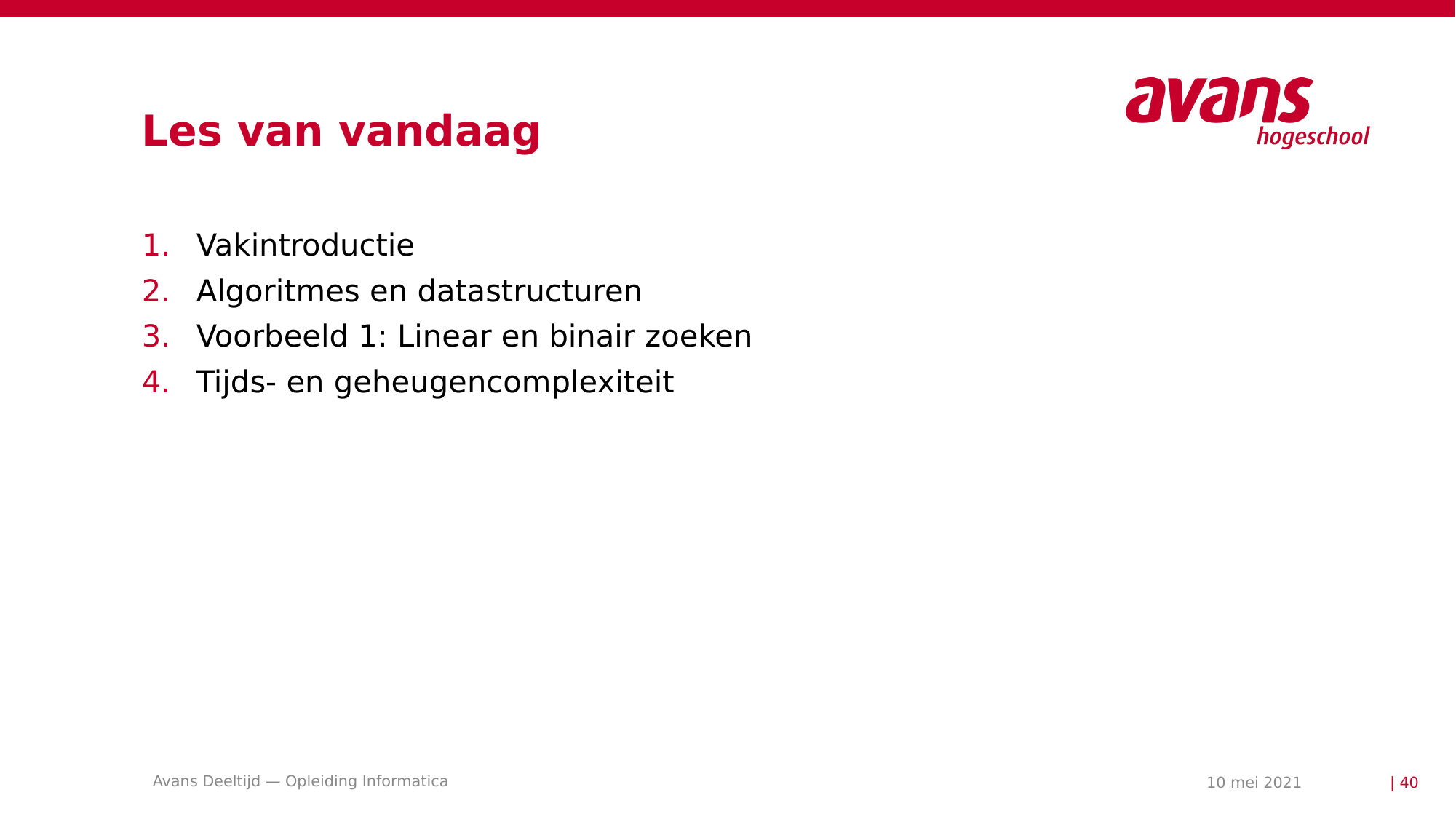

# Les van vandaag
Vakintroductie
Algoritmes en datastructuren
Voorbeeld 1: Linear en binair zoeken
Tijds- en geheugencomplexiteit
Avans Deeltijd — Opleiding Informatica
10 mei 2021
| 40